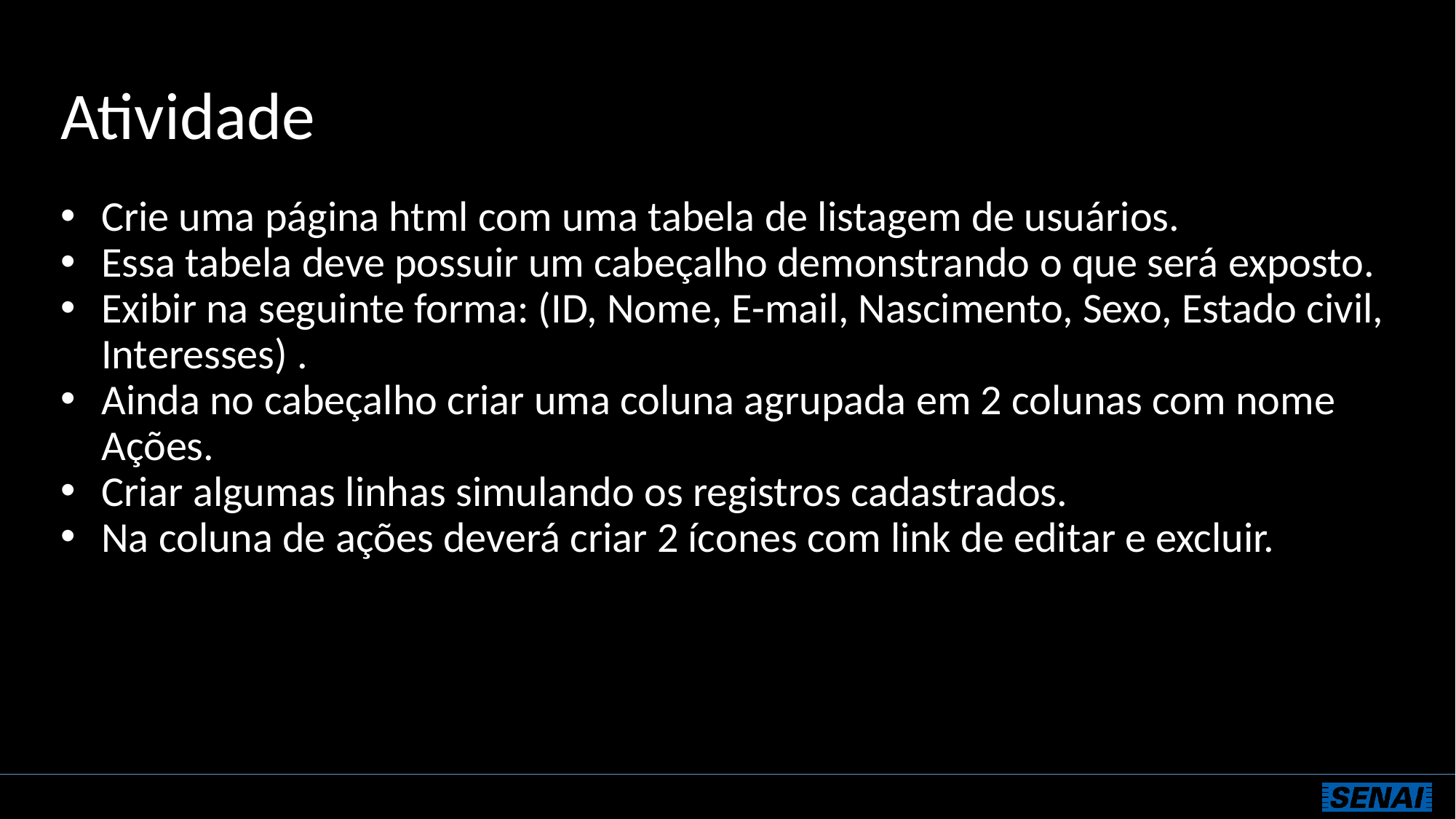

# Atividade

Crie uma página html com uma tabela de listagem de usuários.
Essa tabela deve possuir um cabeçalho demonstrando o que será exposto.
Exibir na seguinte forma: (ID, Nome, E-mail, Nascimento, Sexo, Estado civil, Interesses) .
Ainda no cabeçalho criar uma coluna agrupada em 2 colunas com nome Ações.
Criar algumas linhas simulando os registros cadastrados.
Na coluna de ações deverá criar 2 ícones com link de editar e excluir.